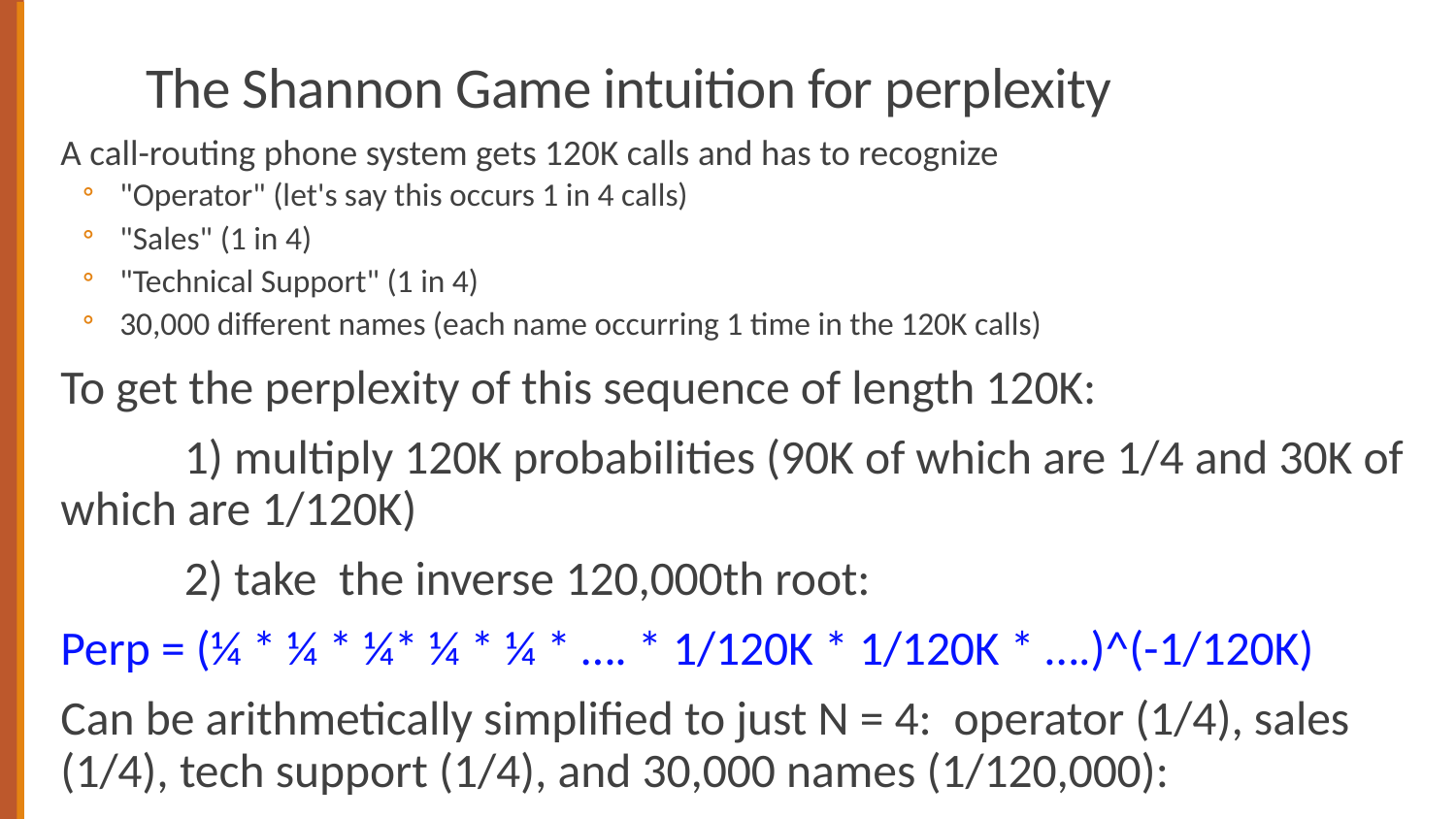

# The Shannon Game intuition for perplexity
A call-routing phone system gets 120K calls and has to recognize
"Operator" (let's say this occurs 1 in 4 calls)
"Sales" (1 in 4)
"Technical Support" (1 in 4)
30,000 different names (each name occurring 1 time in the 120K calls)
To get the perplexity of this sequence of length 120K:
	1) multiply 120K probabilities (90K of which are 1/4 and 30K of which are 1/120K)
	2) take  the inverse 120,000th root:
Perp = (¼ * ¼ * ¼* ¼ * ¼ * …. * 1/120K * 1/120K * ….)^(-1/120K)
Can be arithmetically simplified to just N = 4:  operator (1/4), sales (1/4), tech support (1/4), and 30,000 names (1/120,000):
Perplexity= (¼ * ¼ * ¼ * 1/120K)^(-1/4) = 52.6